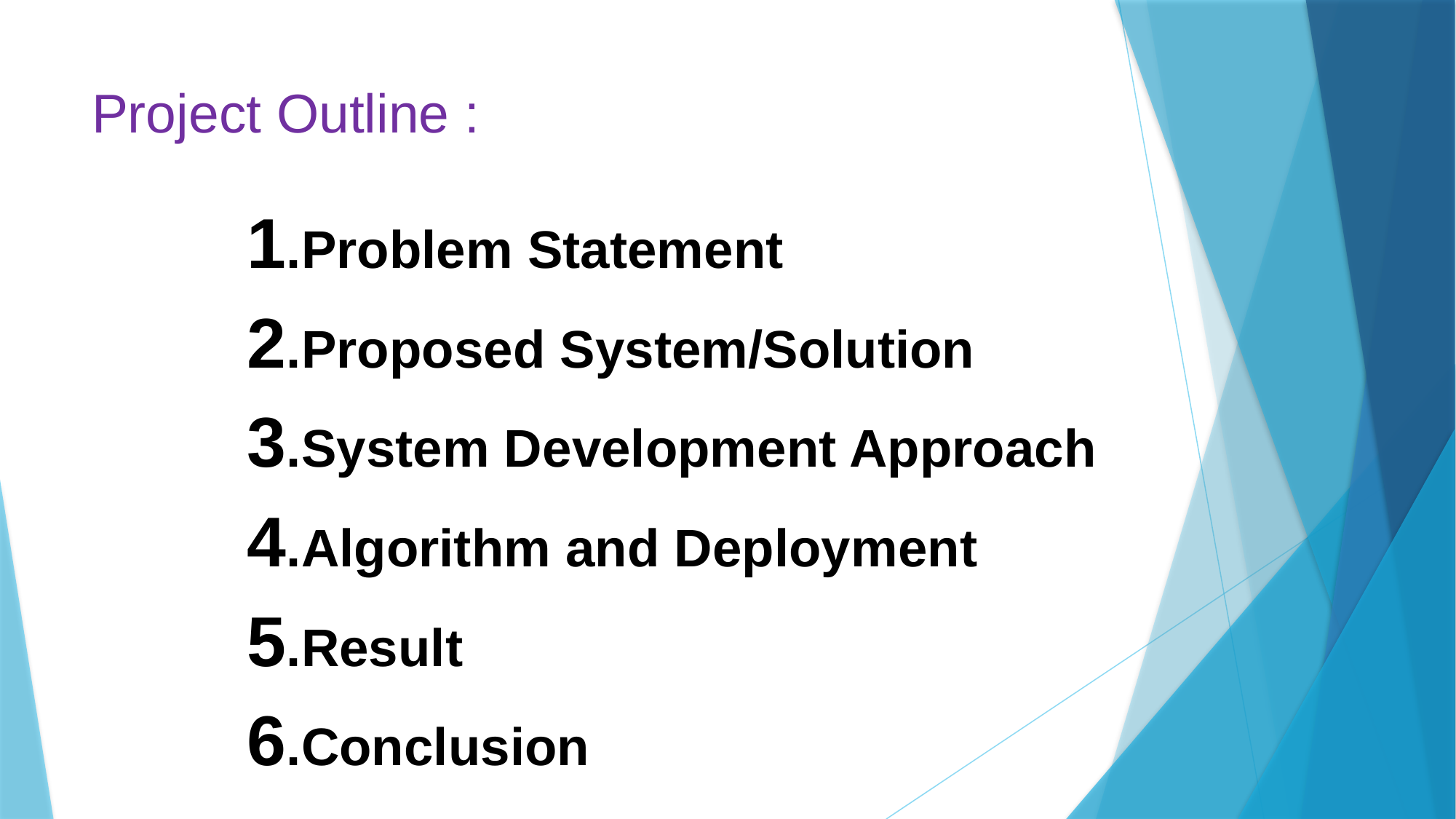

# Project Outline :
1.Problem Statement
2.Proposed System/Solution
3.System Development Approach
4.Algorithm and Deployment
5.Result
6.Conclusion